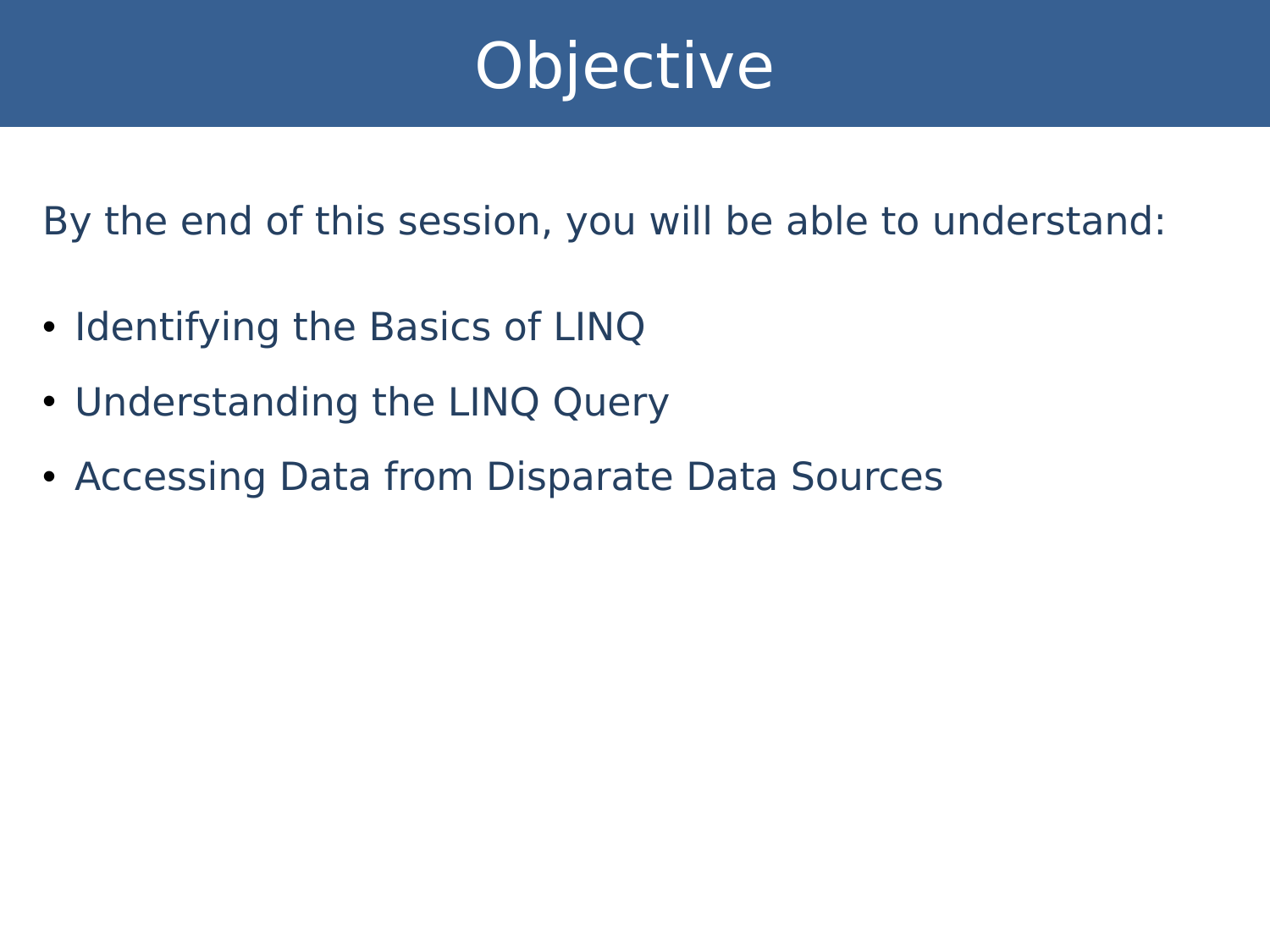

Objective
By the end of this session, you will be able to understand:
Identifying the Basics of LINQ
Understanding the LINQ Query
Accessing Data from Disparate Data Sources